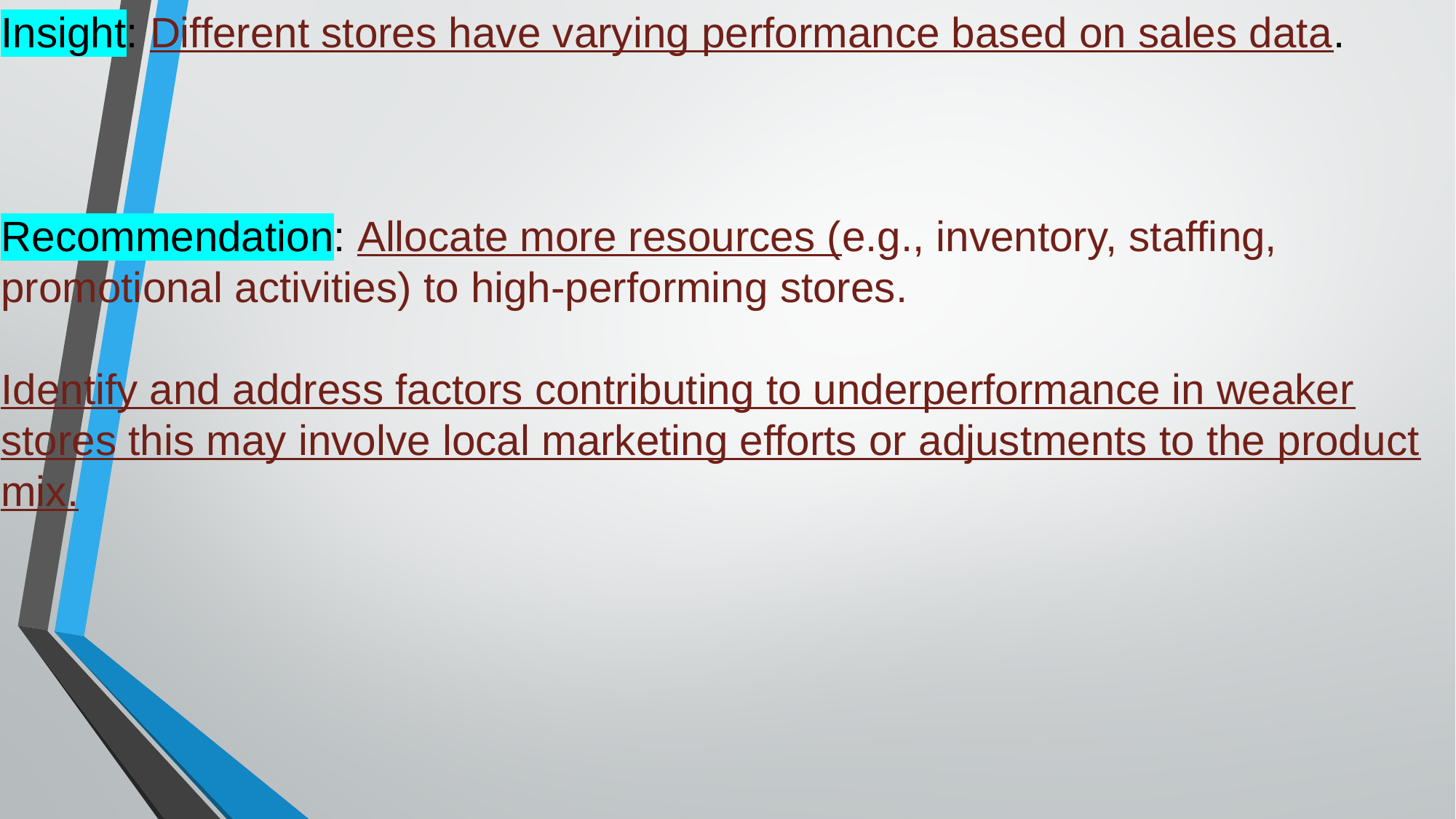

Insight: Different stores have varying performance based on sales data.

Recommendation: Allocate more resources (e.g., inventory, staffing, promotional activities) to high-performing stores.

Identify and address factors contributing to underperformance in weaker stores this may involve local marketing efforts or adjustments to the product mix.